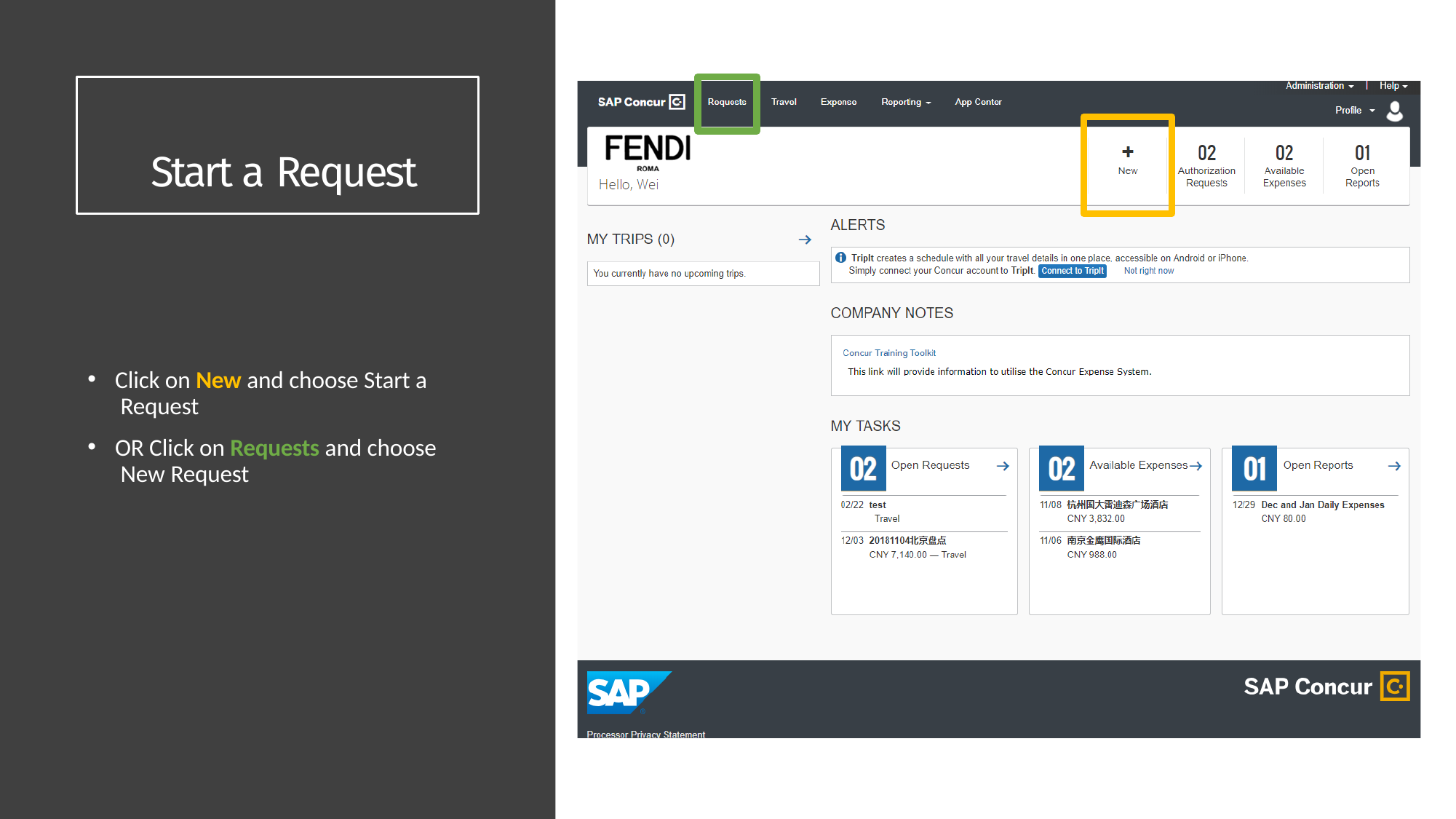

# Start a Request
Click on New and choose Start a  Request
OR Click on Requests and choose  New Request